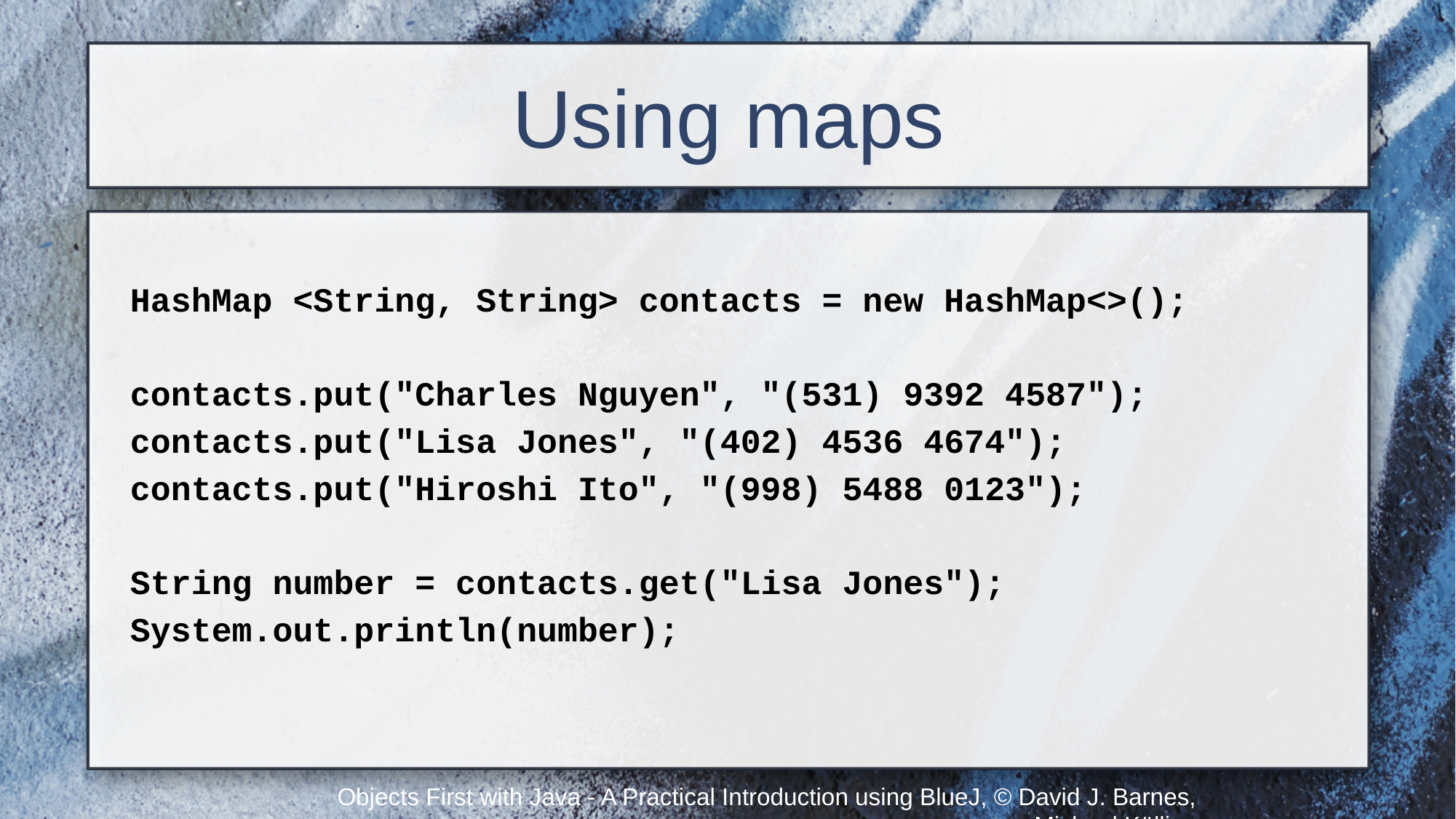

# Using maps
HashMap <String, String> contacts = new HashMap<>();

contacts.put("Charles Nguyen", "(531) 9392 4587");
contacts.put("Lisa Jones", "(402) 4536 4674");
contacts.put("Hiroshi Ito", "(998) 5488 0123");

String number = contacts.get("Lisa Jones");
System.out.println(number);